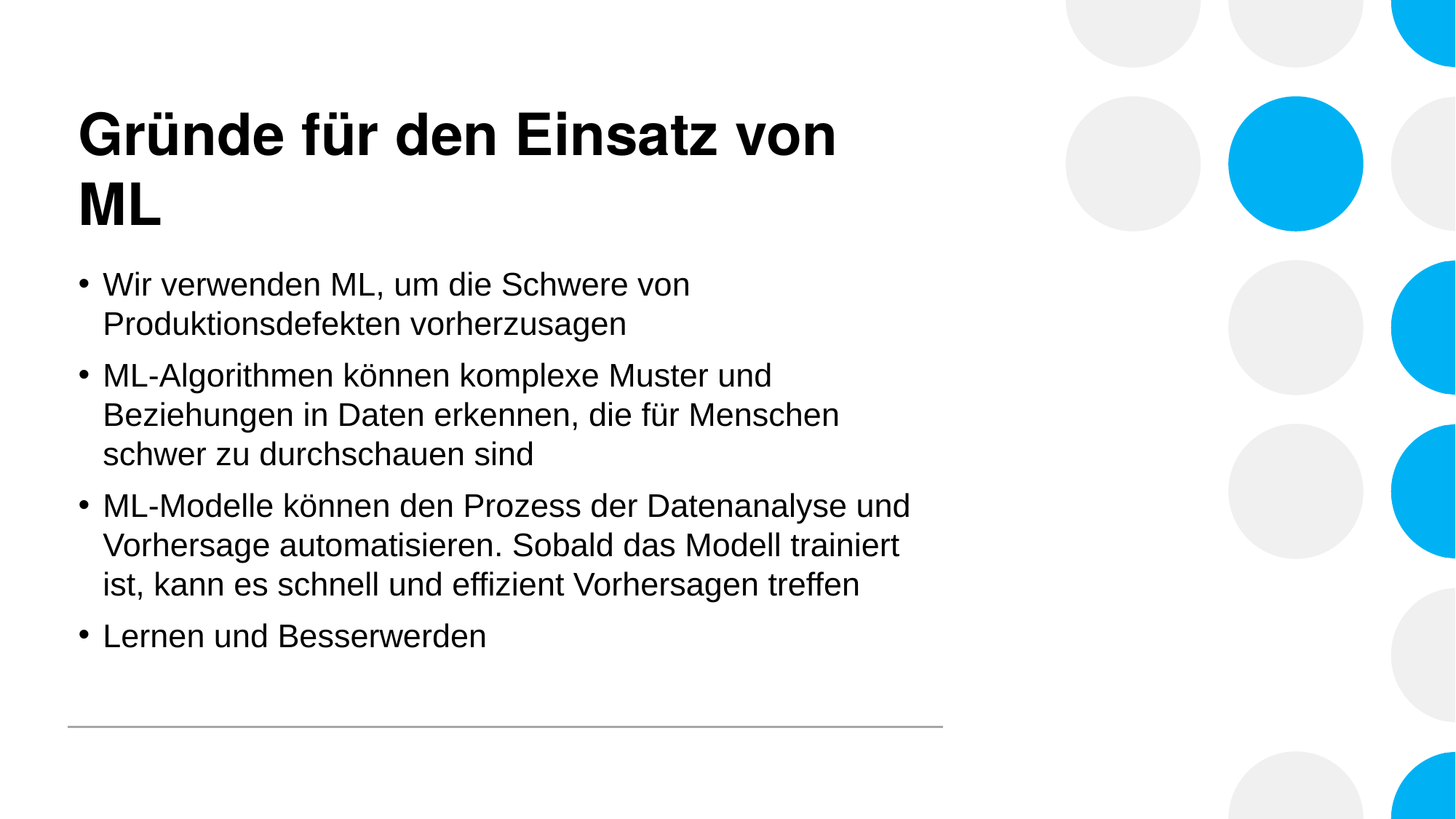

# Gründe für den Einsatz von ML
Wir verwenden ML, um die Schwere von Produktionsdefekten vorherzusagen
ML-Algorithmen können komplexe Muster und Beziehungen in Daten erkennen, die für Menschen schwer zu durchschauen sind
ML-Modelle können den Prozess der Datenanalyse und Vorhersage automatisieren. Sobald das Modell trainiert ist, kann es schnell und effizient Vorhersagen treffen
Lernen und Besserwerden